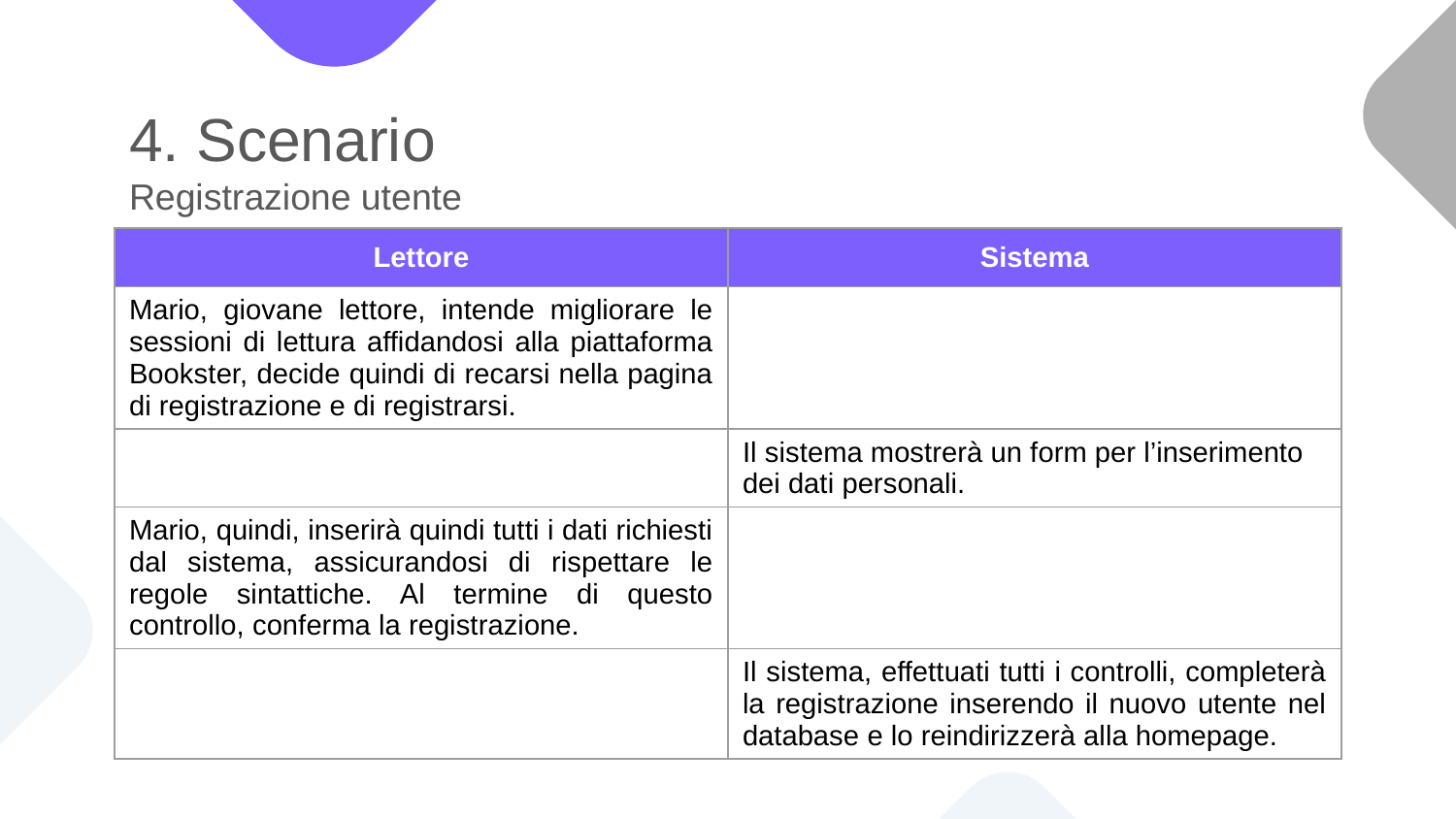

# 4. Scenario Registrazione utente
| Lettore | Sistema |
| --- | --- |
| Mario, giovane lettore, intende migliorare le sessioni di lettura affidandosi alla piattaforma Bookster, decide quindi di recarsi nella pagina di registrazione e di registrarsi. |  |
|  | Il sistema mostrerà un form per l’inserimento dei dati personali. |
| Mario, quindi, inserirà quindi tutti i dati richiesti dal sistema, assicurandosi di rispettare le regole sintattiche. Al termine di questo controllo, conferma la registrazione. |  |
|  | Il sistema, effettuati tutti i controlli, completerà la registrazione inserendo il nuovo utente nel database e lo reindirizzerà alla homepage. |